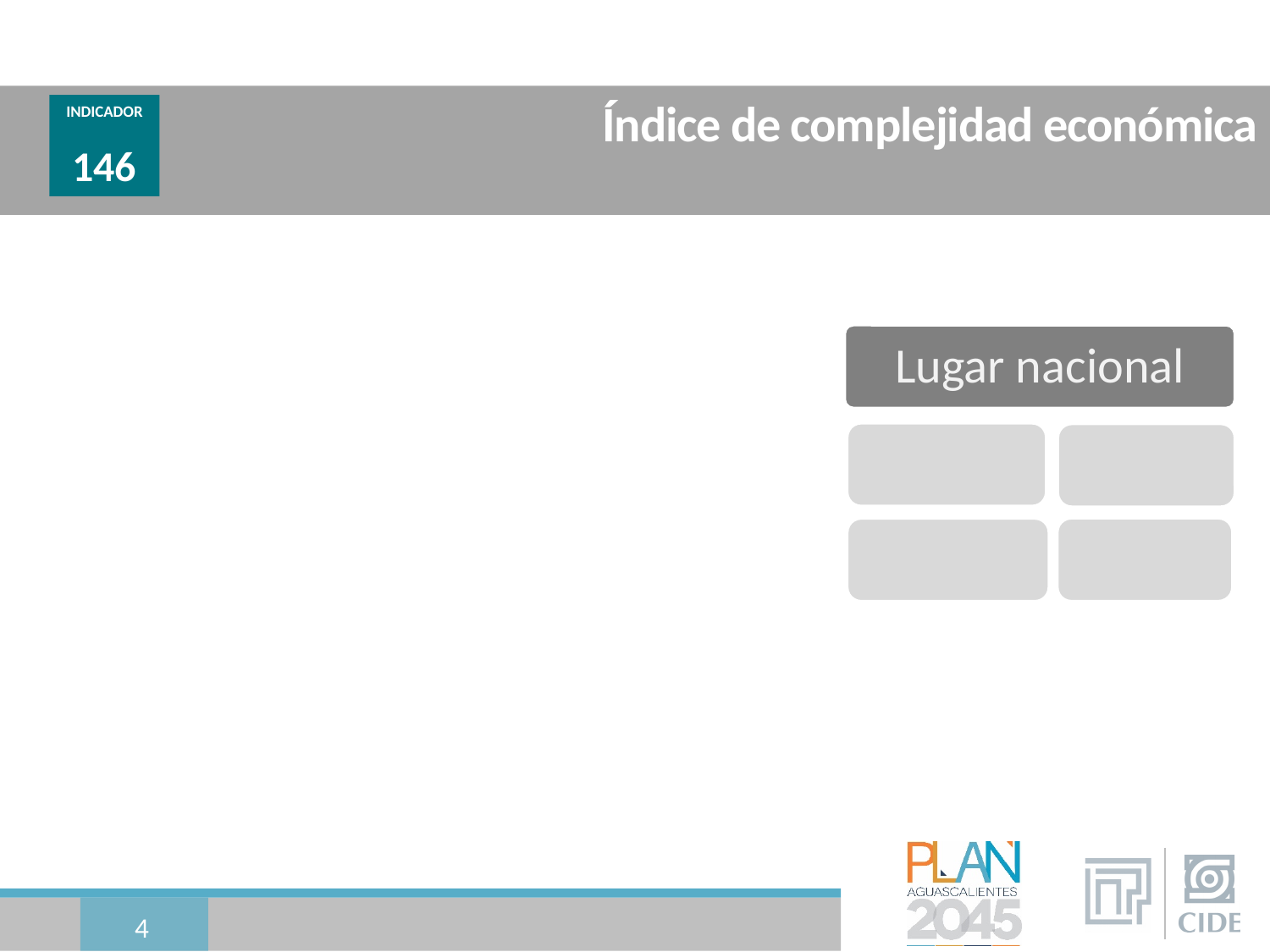

# Índice de complejidad económica
INDICADOR

146

4